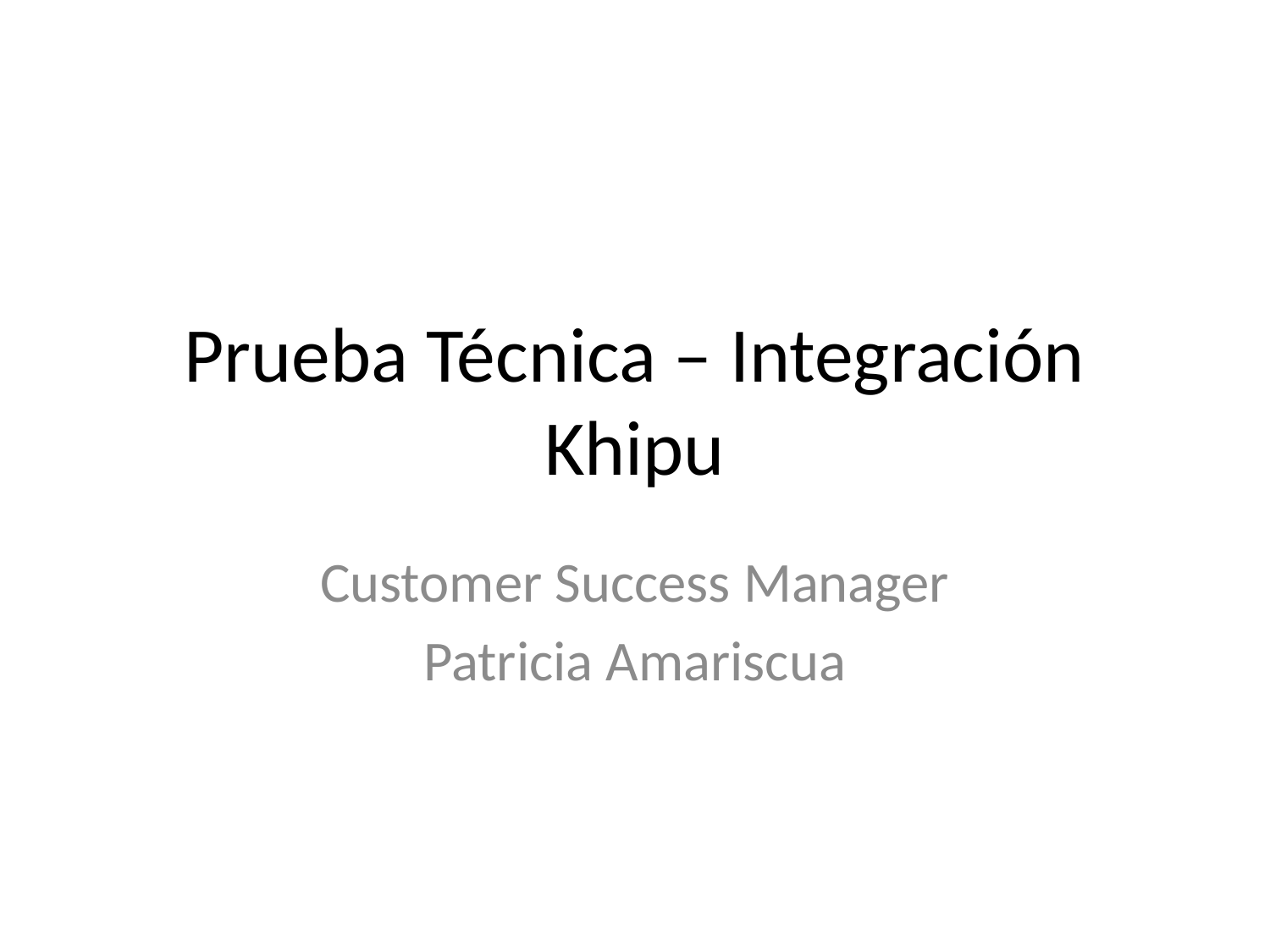

# Prueba Técnica – Integración Khipu
Customer Success Manager
Patricia Amariscua